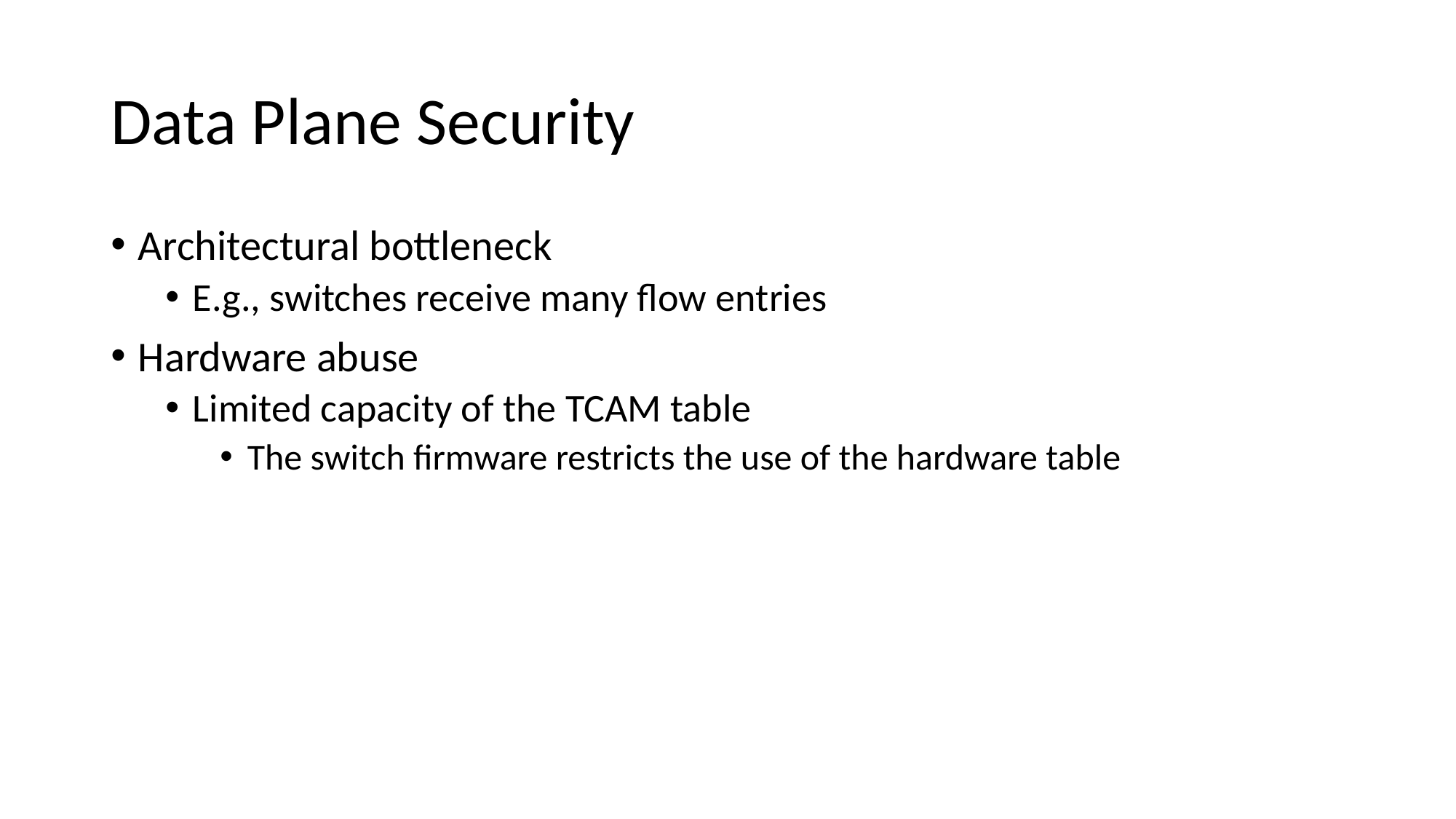

# Data Plane Security
Architectural bottleneck
E.g., switches receive many flow entries
Hardware abuse
Limited capacity of the TCAM table
The switch firmware restricts the use of the hardware table